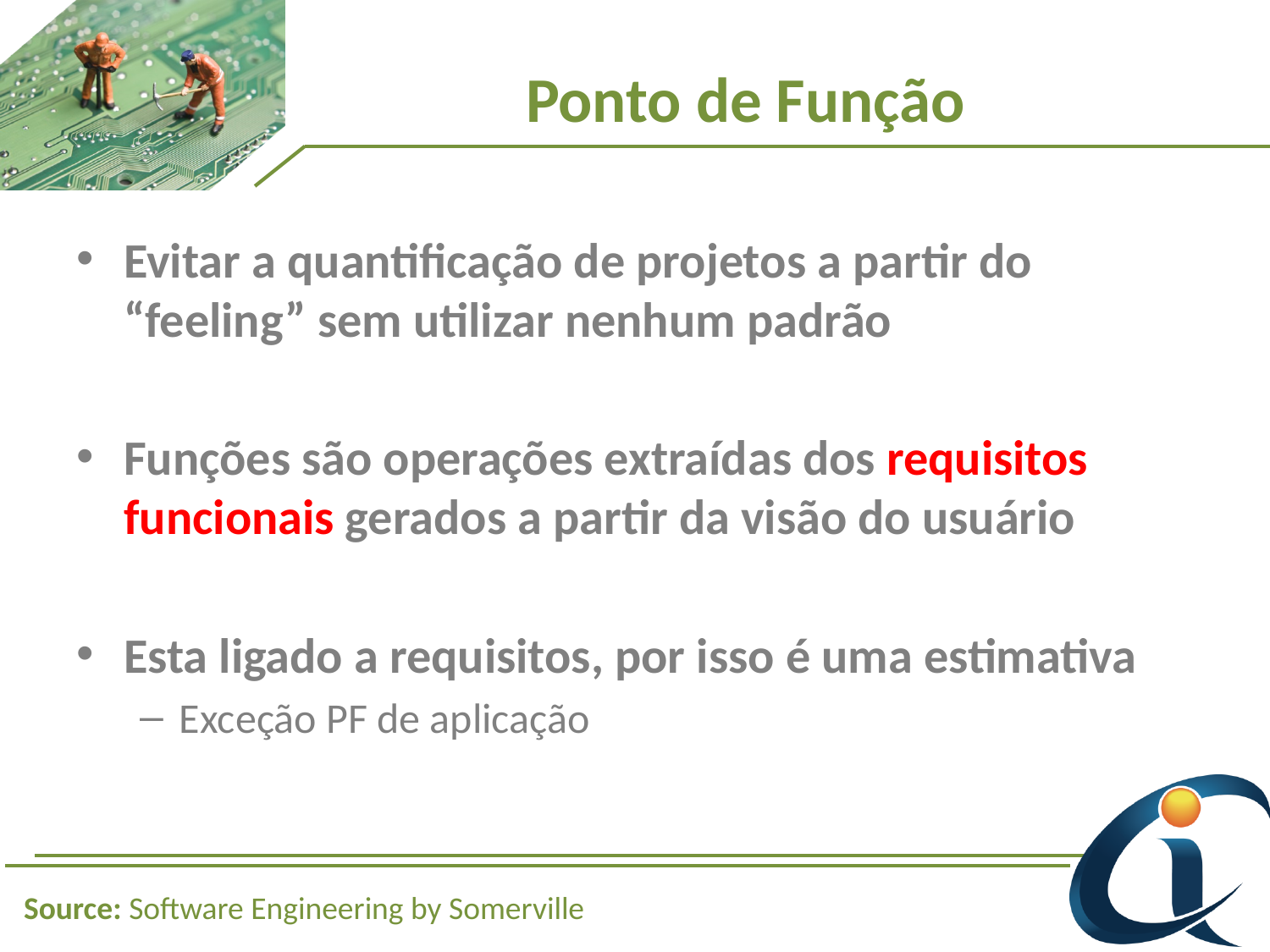

# Ponto de Função
Evitar a quantificação de projetos a partir do “feeling” sem utilizar nenhum padrão

Funções são operações extraídas dos requisitos funcionais gerados a partir da visão do usuário

Esta ligado a requisitos, por isso é uma estimativa
Exceção PF de aplicação